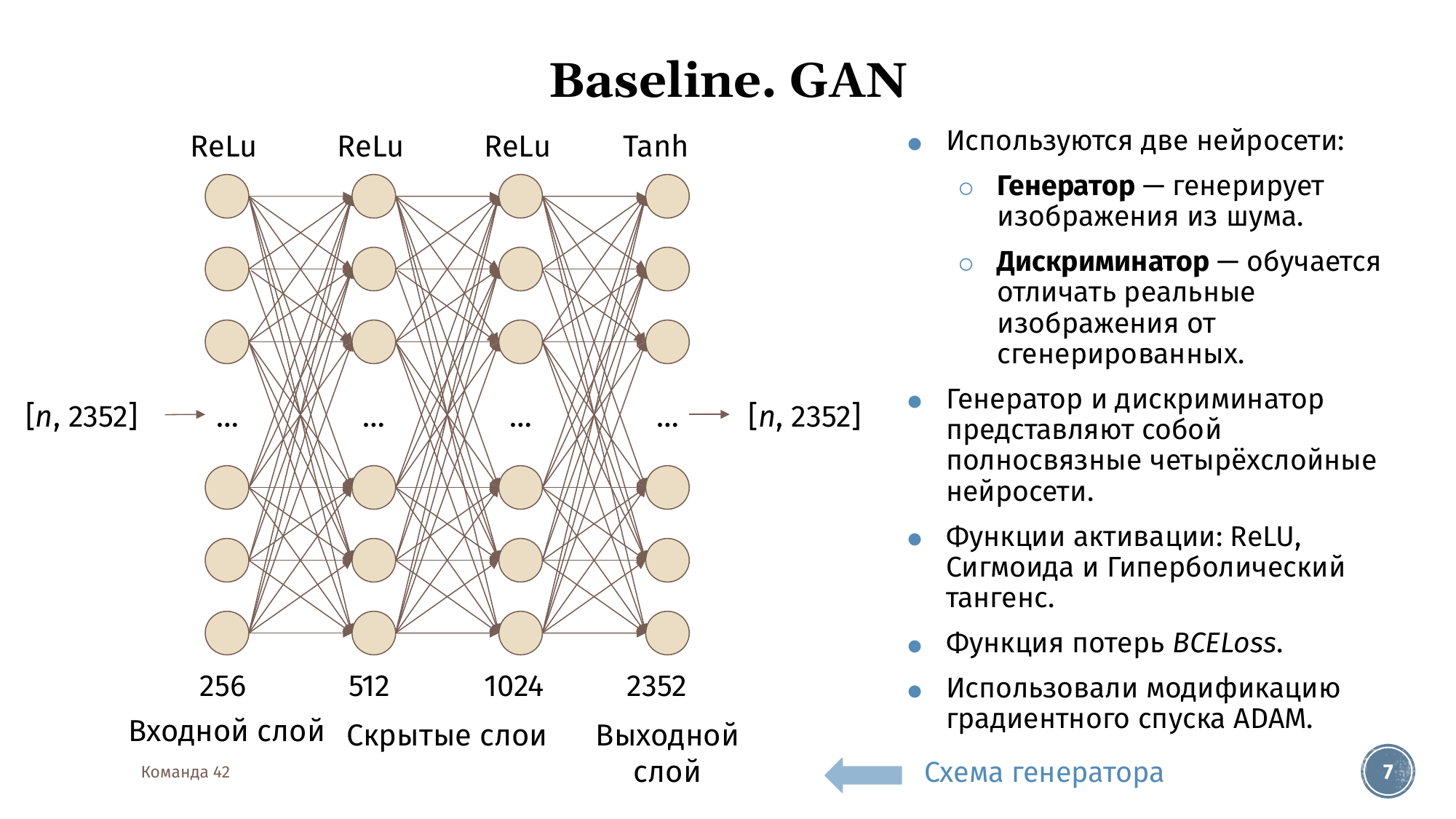

# Baseline. GAN
ReLu
ReLu
ReLu
Tanh
Используются две нейросети:
Генератор — генерирует изображения из шума.
Дискриминатор — обучается отличать реальные изображения от сгенерированных.
Генератор и дискриминатор представляют собой полносвязные четырёхслойные нейросети.
Функции активации: ReLU, Сигмоида и Гиперболический тангенс.
Функция потерь BCELoss.
Использовали модификацию градиентного спуска ADAM.

[n, 2352]
…
…
…
…
[n, 2352]

256
512
1024
2352
Входной слой
Скрытые слои
Выходной слой
Схема генератора
Команда 42
7